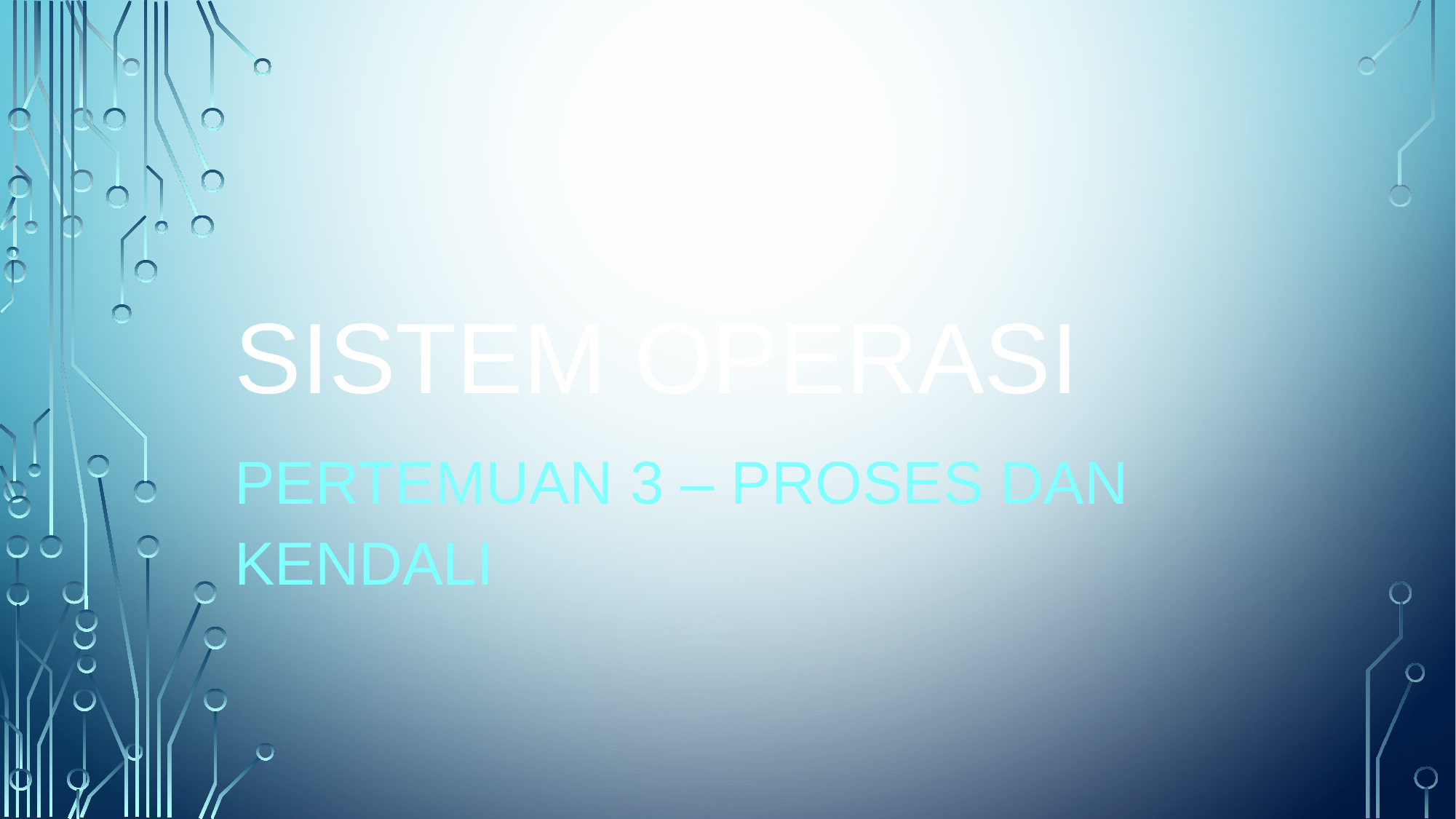

Sistem Operasi
Pertemuan 3 – Proses dan kendali